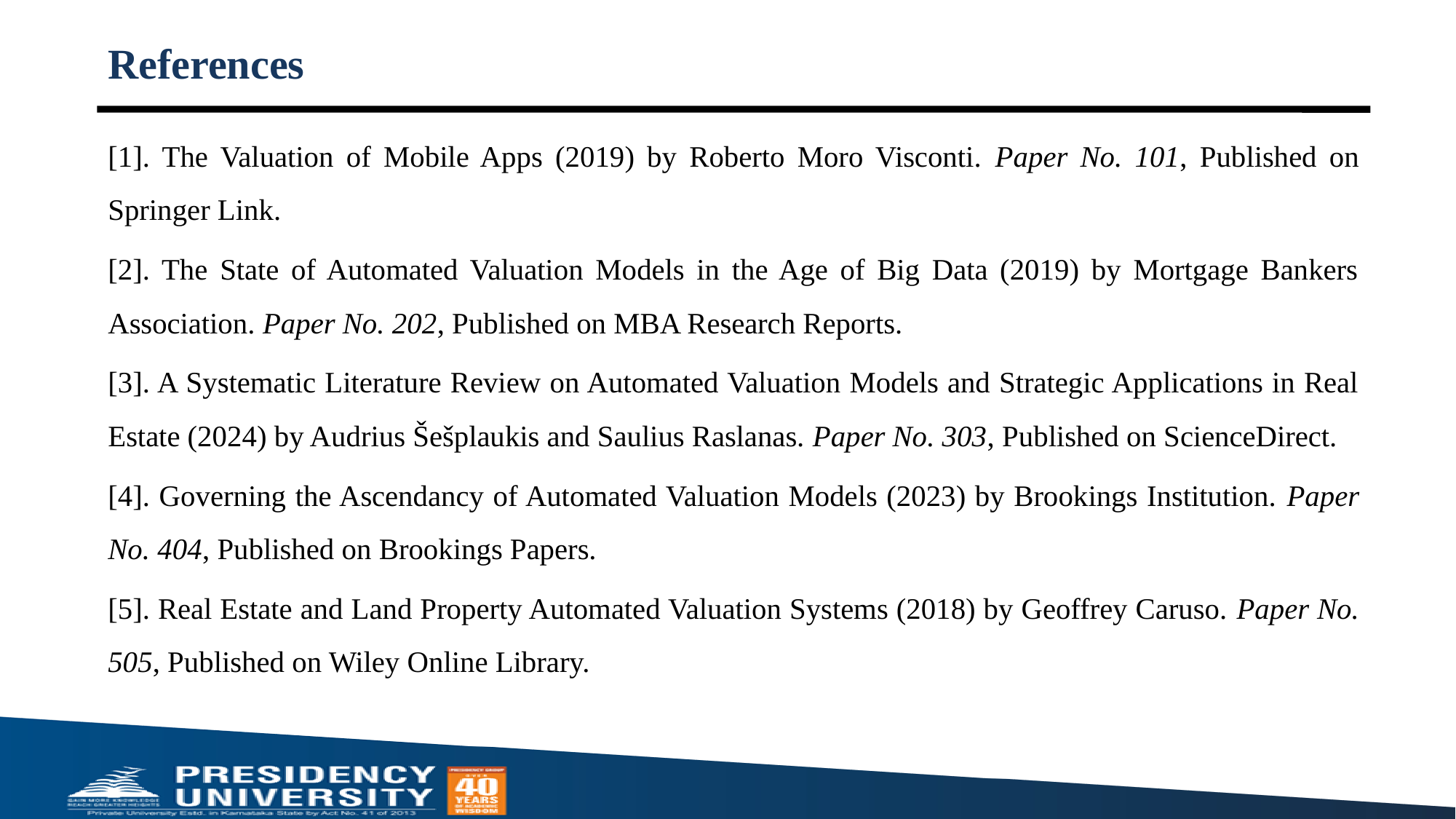

# References
[1]. The Valuation of Mobile Apps (2019) by Roberto Moro Visconti. Paper No. 101, Published on Springer Link.
[2]. The State of Automated Valuation Models in the Age of Big Data (2019) by Mortgage Bankers Association. Paper No. 202, Published on MBA Research Reports.
[3]. A Systematic Literature Review on Automated Valuation Models and Strategic Applications in Real Estate (2024) by Audrius Šešplaukis and Saulius Raslanas. Paper No. 303, Published on ScienceDirect.
[4]. Governing the Ascendancy of Automated Valuation Models (2023) by Brookings Institution. Paper No. 404, Published on Brookings Papers.
[5]. Real Estate and Land Property Automated Valuation Systems (2018) by Geoffrey Caruso. Paper No. 505, Published on Wiley Online Library.